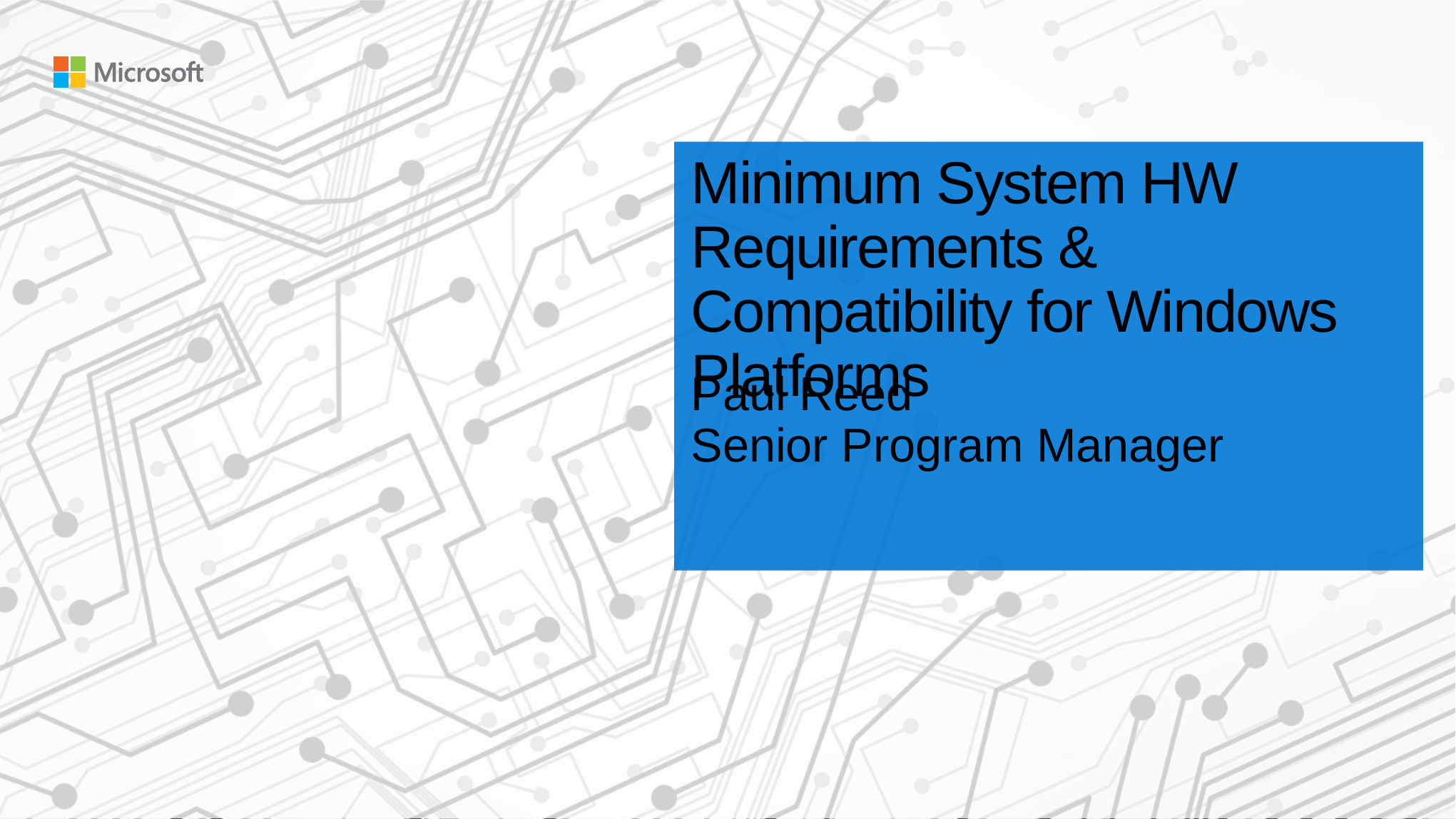

# Minimum System HW Requirements & Compatibility for Windows Platforms
Paul Reed
Senior Program Manager